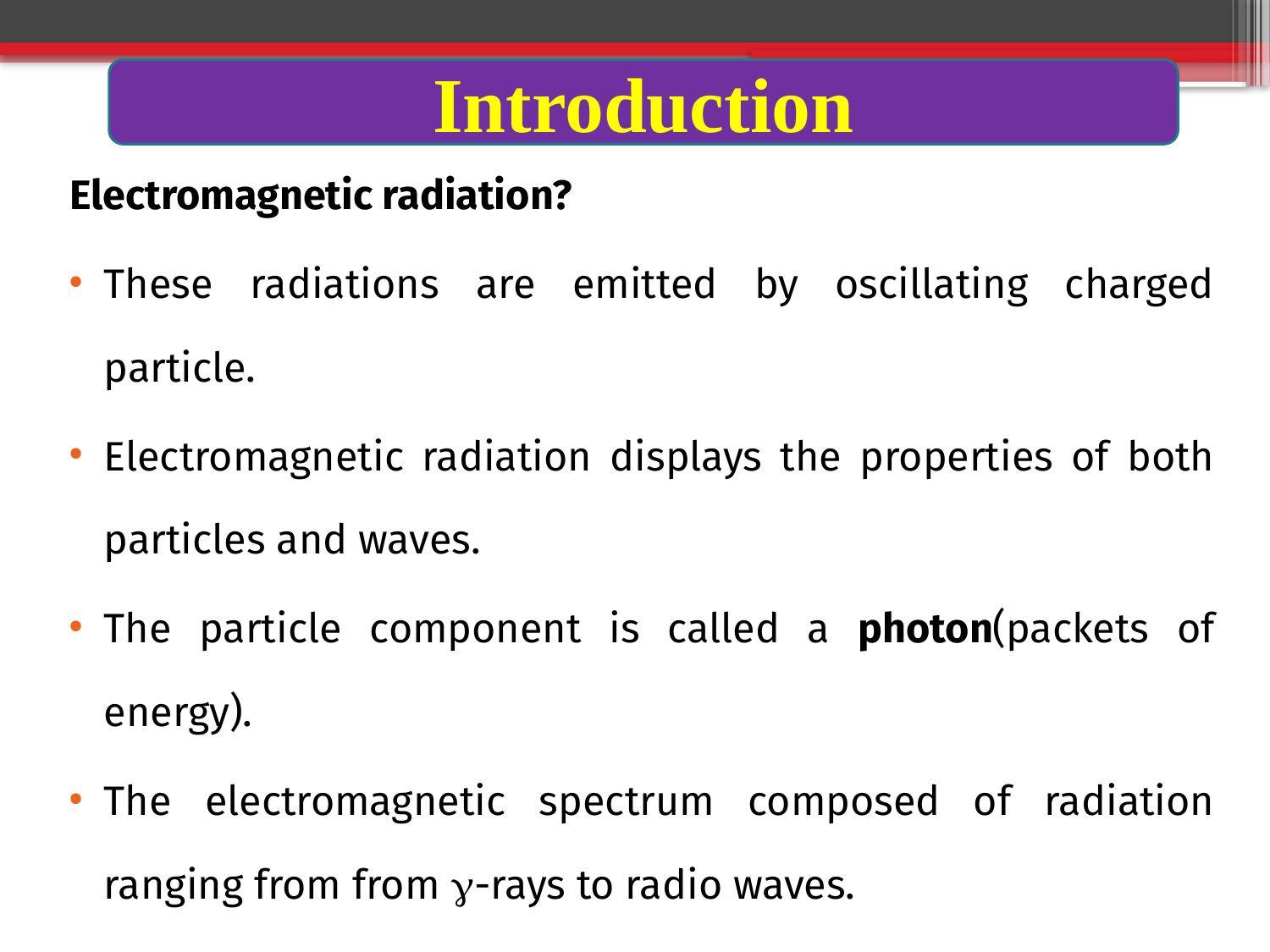

Introduction
Electromagnetic radiation?
These radiations are emitted by oscillating charged particle.
Electromagnetic radiation displays the properties of both particles and waves.
The particle component is called a photon(packets of energy).
The electromagnetic spectrum composed of radiation ranging from from γ-rays to radio waves.